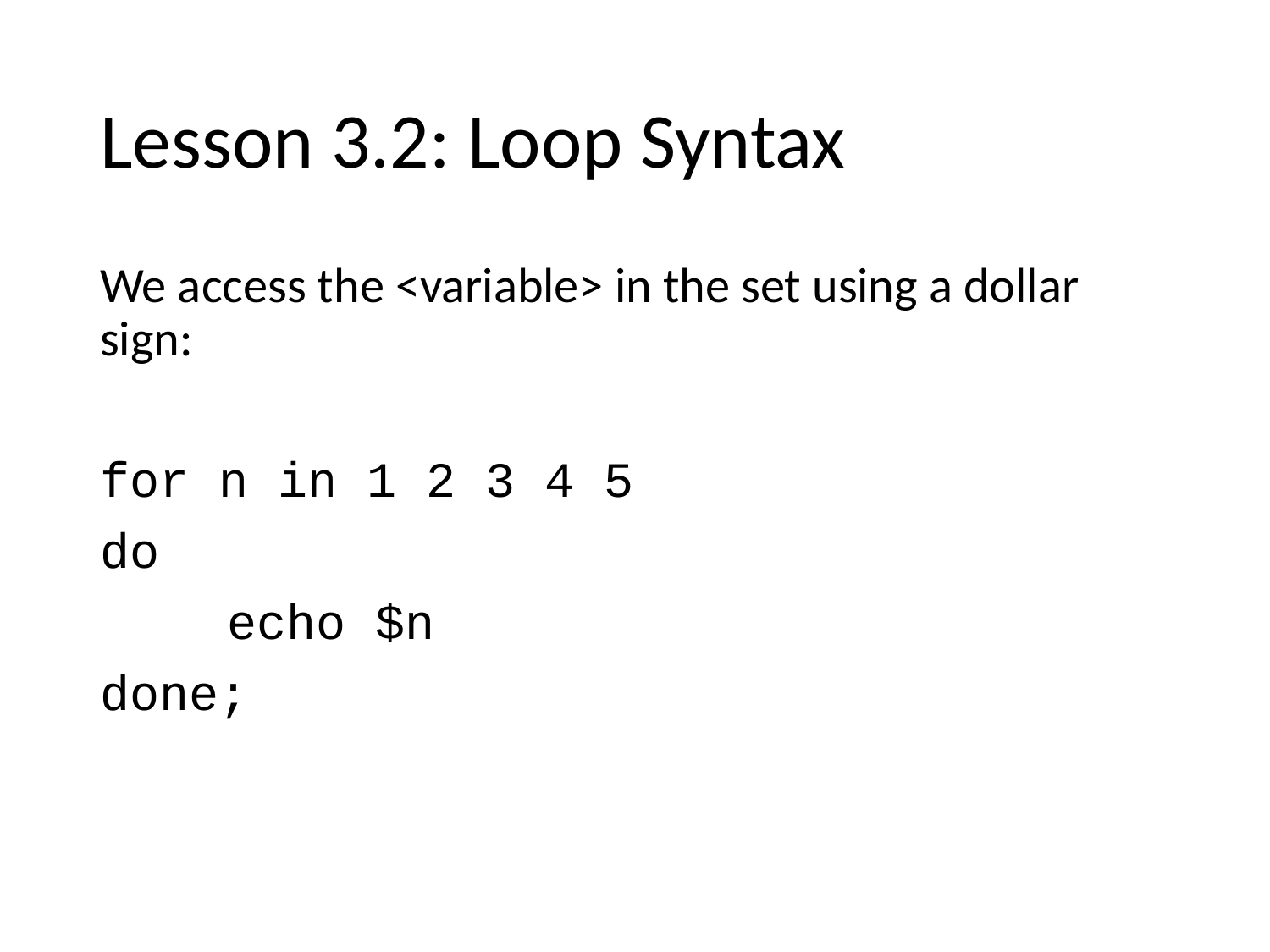

# Lesson 3.2: Loop Syntax
We access the <variable> in the set using a dollar sign:

for n in 1 2 3 4 5
do
	echo $n
done;